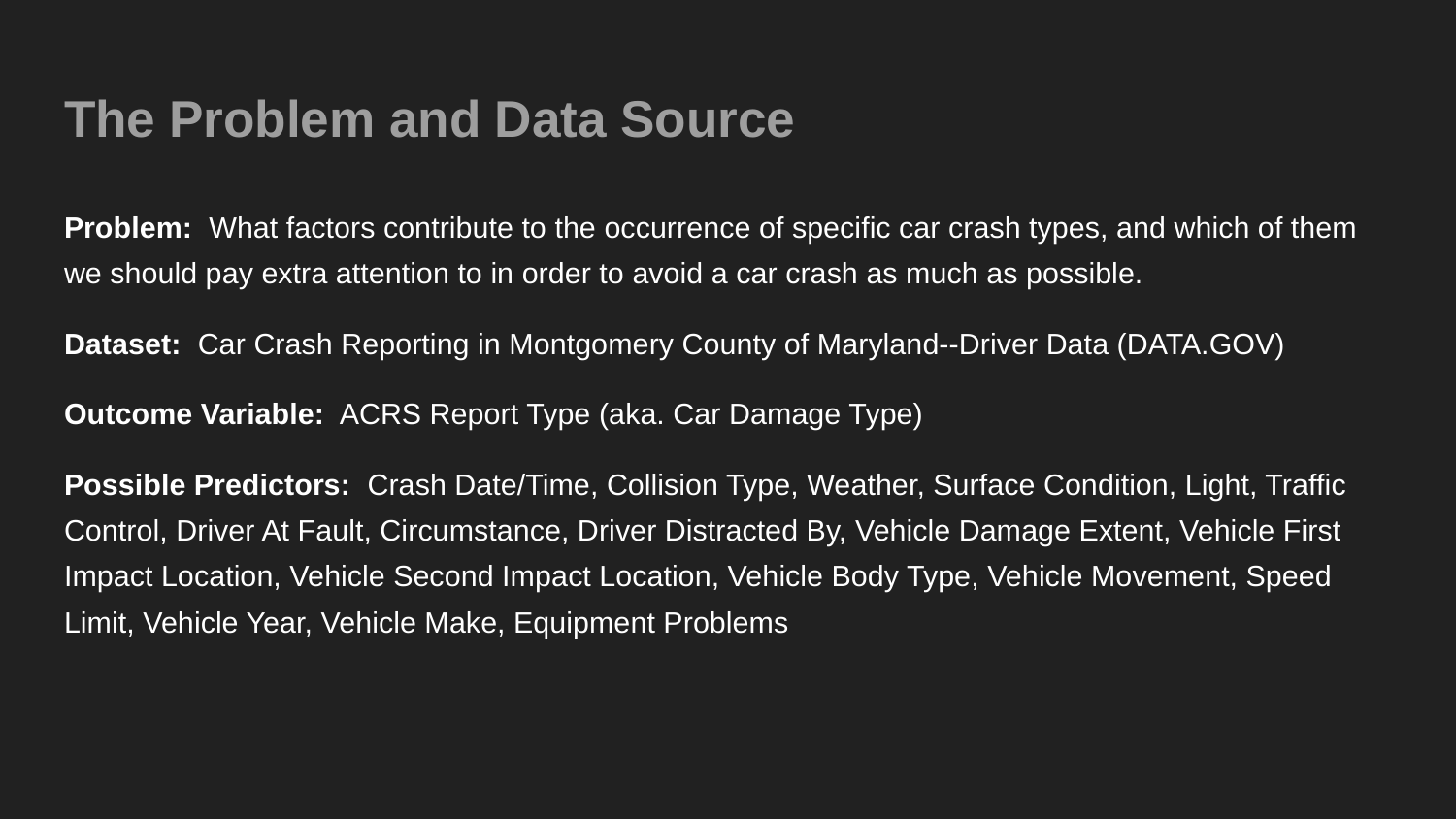

# The Problem and Data Source
Problem:  What factors contribute to the occurrence of specific car crash types, and which of them we should pay extra attention to in order to avoid a car crash as much as possible.
Dataset:  Car Crash Reporting in Montgomery County of Maryland--Driver Data (DATA.GOV)
Outcome Variable:  ACRS Report Type (aka. Car Damage Type)
Possible Predictors:  Crash Date/Time, Collision Type, Weather, Surface Condition, Light, Traffic Control, Driver At Fault, Circumstance, Driver Distracted By, Vehicle Damage Extent, Vehicle First Impact Location, Vehicle Second Impact Location, Vehicle Body Type, Vehicle Movement, Speed Limit, Vehicle Year, Vehicle Make, Equipment Problems